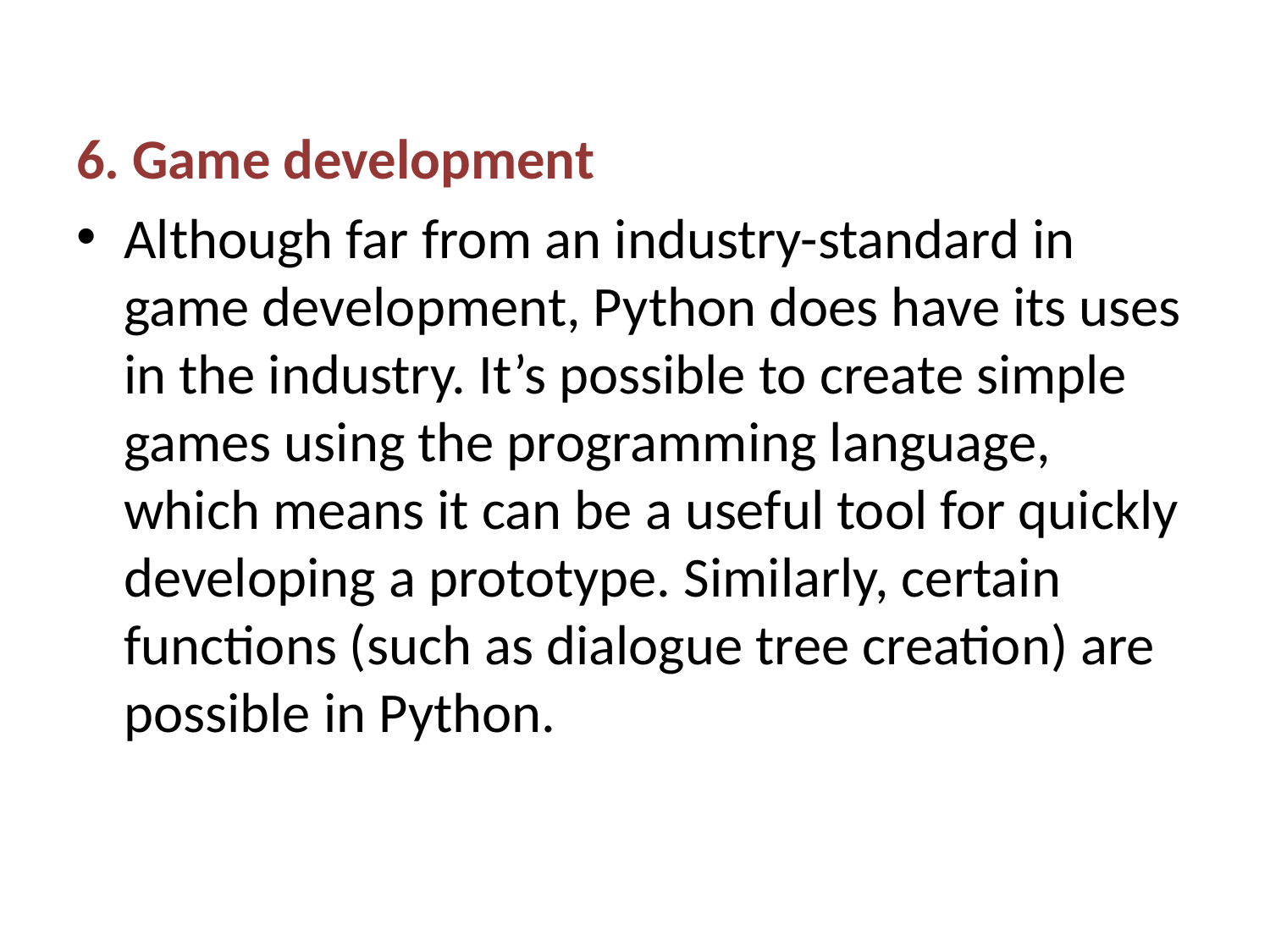

6. Game development
Although far from an industry-standard in game development, Python does have its uses in the industry. It’s possible to create simple games using the programming language, which means it can be a useful tool for quickly developing a prototype. Similarly, certain functions (such as dialogue tree creation) are possible in Python.